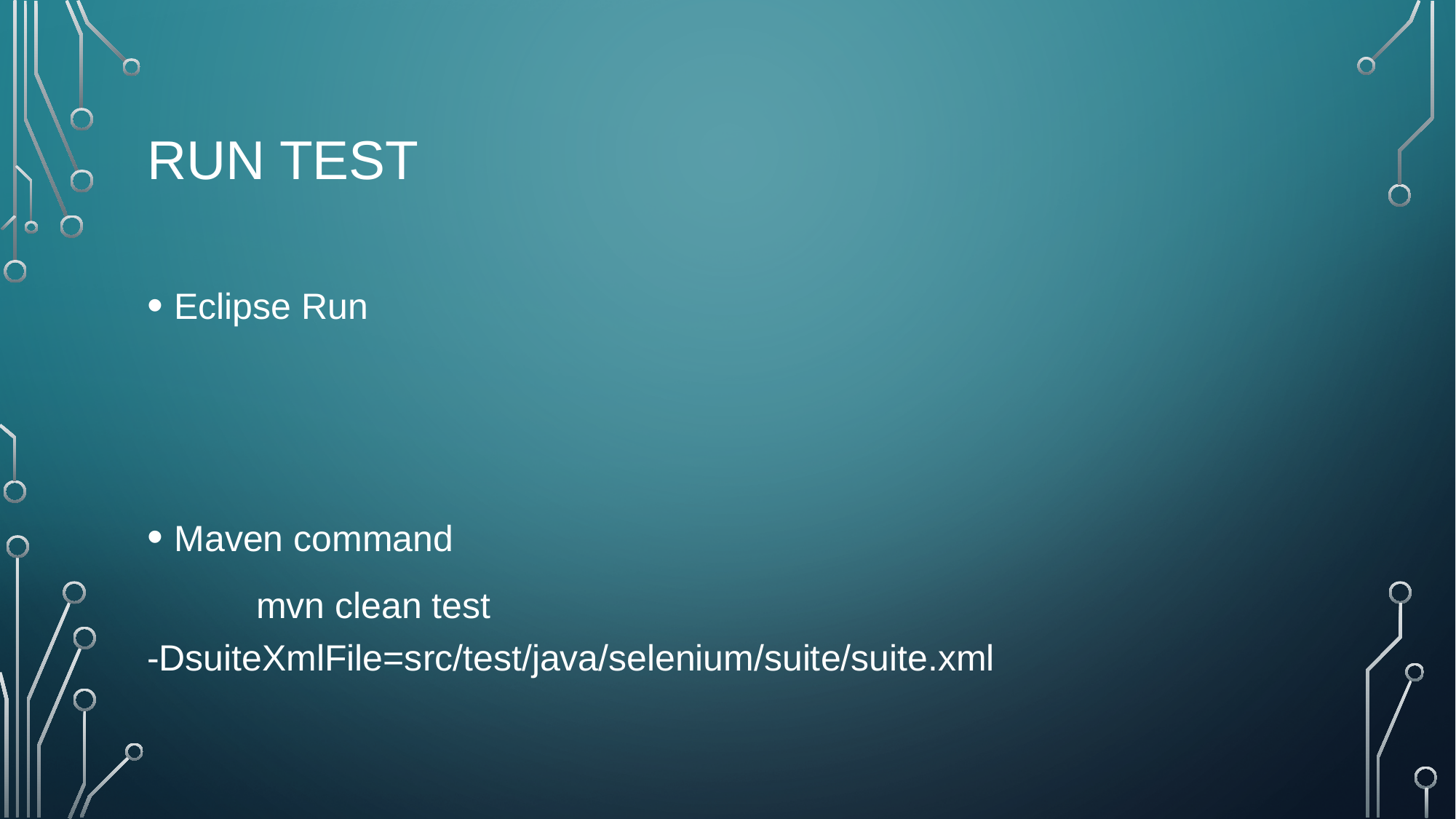

# Run test
Eclipse Run
Maven command
	mvn clean test -DsuiteXmlFile=src/test/java/selenium/suite/suite.xml